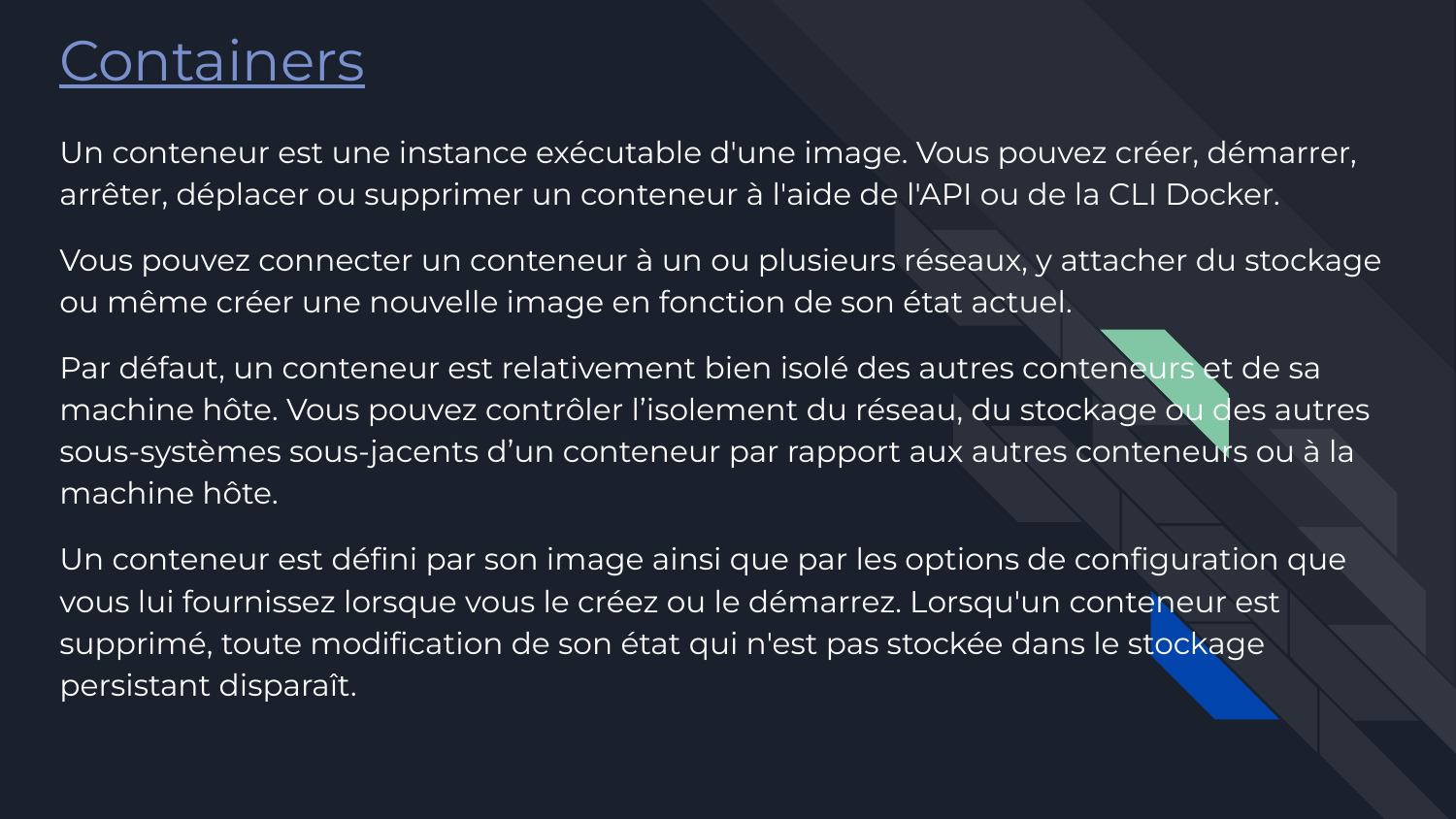

# Containers
Un conteneur est une instance exécutable d'une image. Vous pouvez créer, démarrer, arrêter, déplacer ou supprimer un conteneur à l'aide de l'API ou de la CLI Docker.
Vous pouvez connecter un conteneur à un ou plusieurs réseaux, y attacher du stockage ou même créer une nouvelle image en fonction de son état actuel.
Par défaut, un conteneur est relativement bien isolé des autres conteneurs et de sa machine hôte. Vous pouvez contrôler l’isolement du réseau, du stockage ou des autres sous-systèmes sous-jacents d’un conteneur par rapport aux autres conteneurs ou à la machine hôte.
Un conteneur est défini par son image ainsi que par les options de configuration que vous lui fournissez lorsque vous le créez ou le démarrez. Lorsqu'un conteneur est supprimé, toute modification de son état qui n'est pas stockée dans le stockage persistant disparaît.